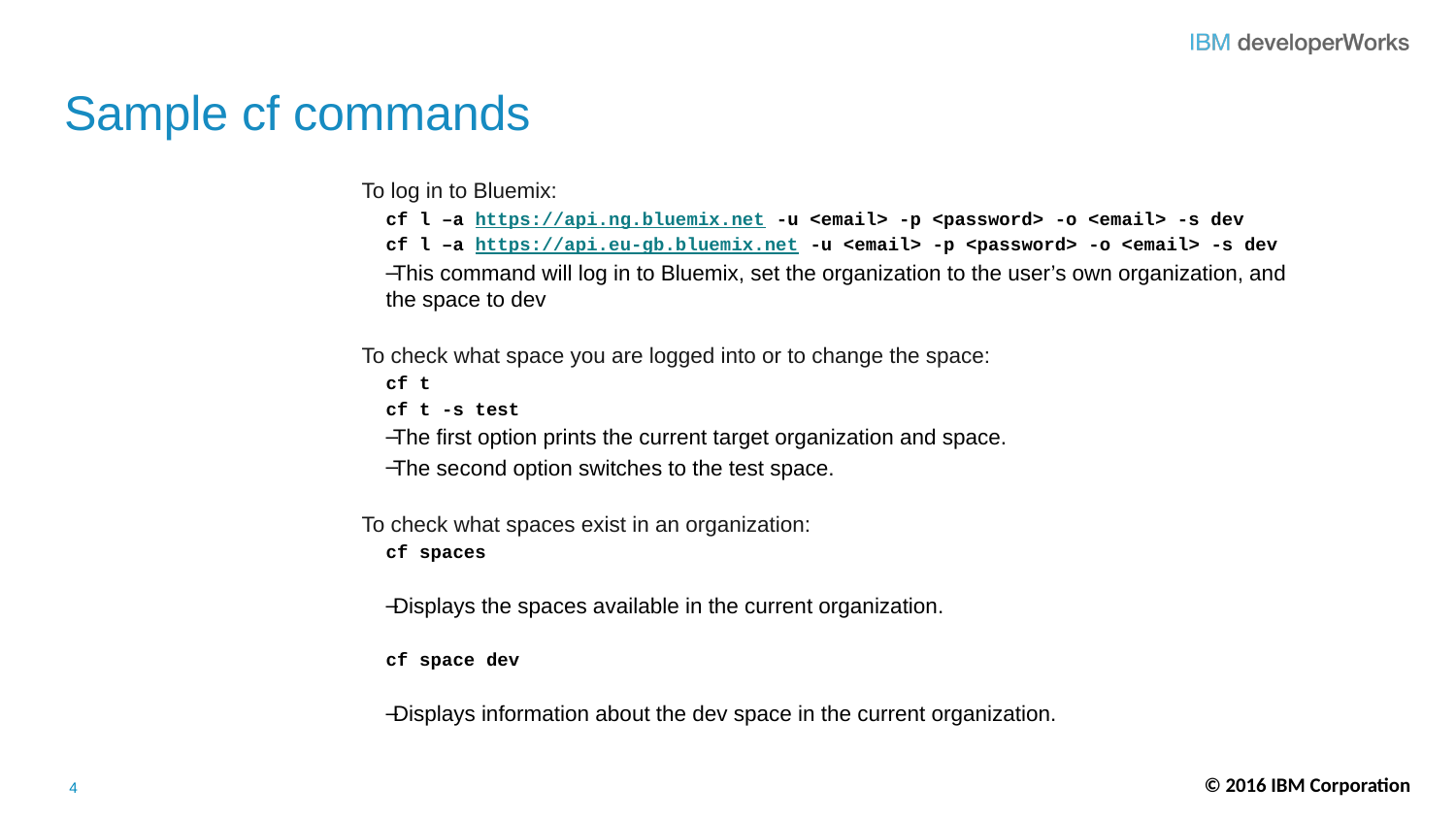

# Sample cf commands
To log in to Bluemix:
cf l –a https://api.ng.bluemix.net -u <email> -p <password> -o <email> -s dev
cf l –a https://api.eu-gb.bluemix.net -u <email> -p <password> -o <email> -s dev
This command will log in to Bluemix, set the organization to the user’s own organization, and the space to dev

To check what space you are logged into or to change the space:
cf t
cf t -s test
The first option prints the current target organization and space.
The second option switches to the test space.

To check what spaces exist in an organization:
cf spaces

Displays the spaces available in the current organization.

cf space dev

Displays information about the dev space in the current organization.
4